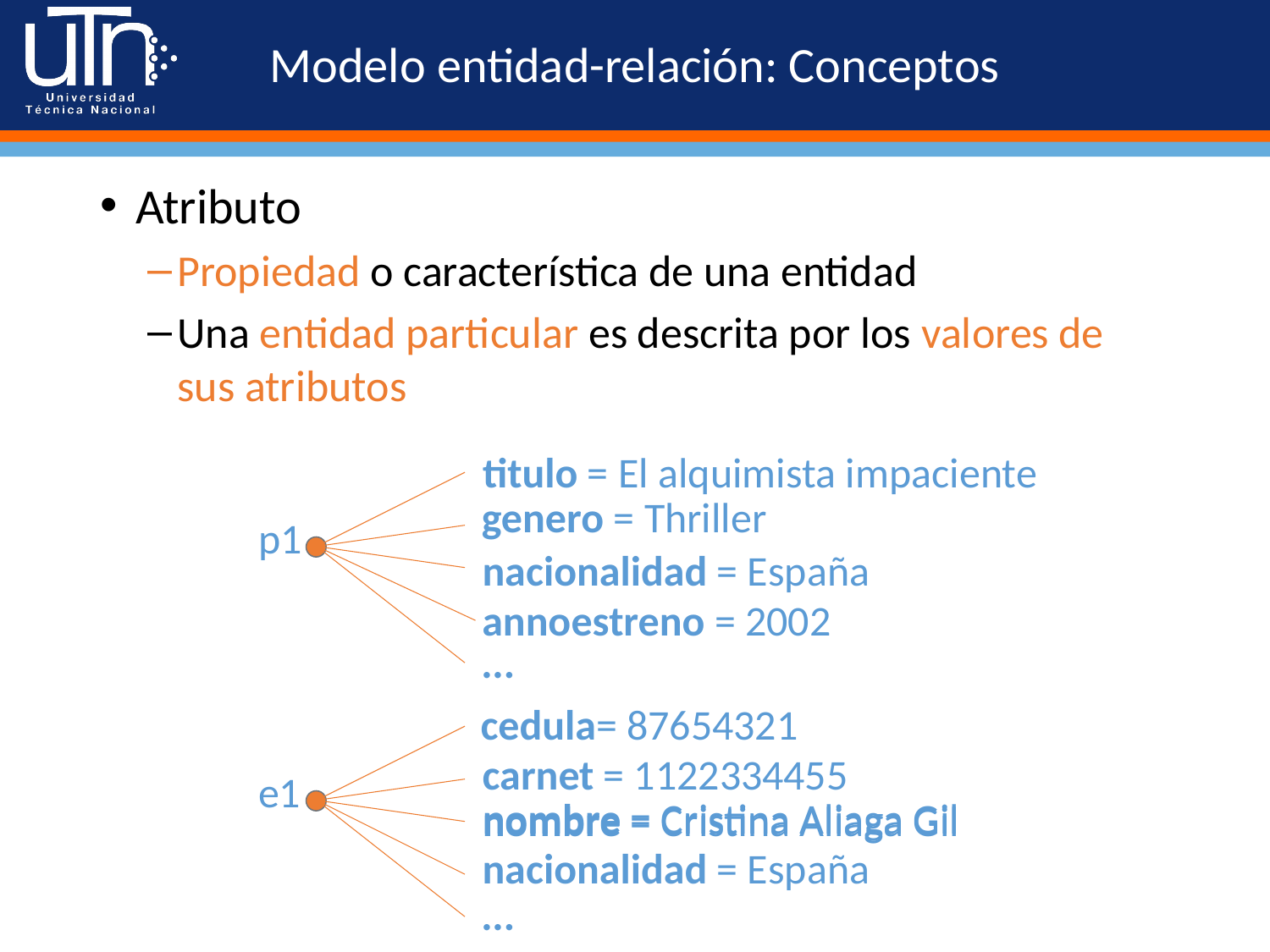

# Modelo entidad-relación: Conceptos
Atributo
Propiedad o característica de una entidad
Una entidad particular es descrita por los valores de sus atributos
titulo = El alquimista impaciente

genero = Thriller
p1

nacionalidad = España

annoestreno = 2002
...
cedula= 87654321

carnet = 1122334455
e1

nombre = Cristina Aliaga Gil
nombre = Cristina Aliaga Gil

nacionalidad = España
...